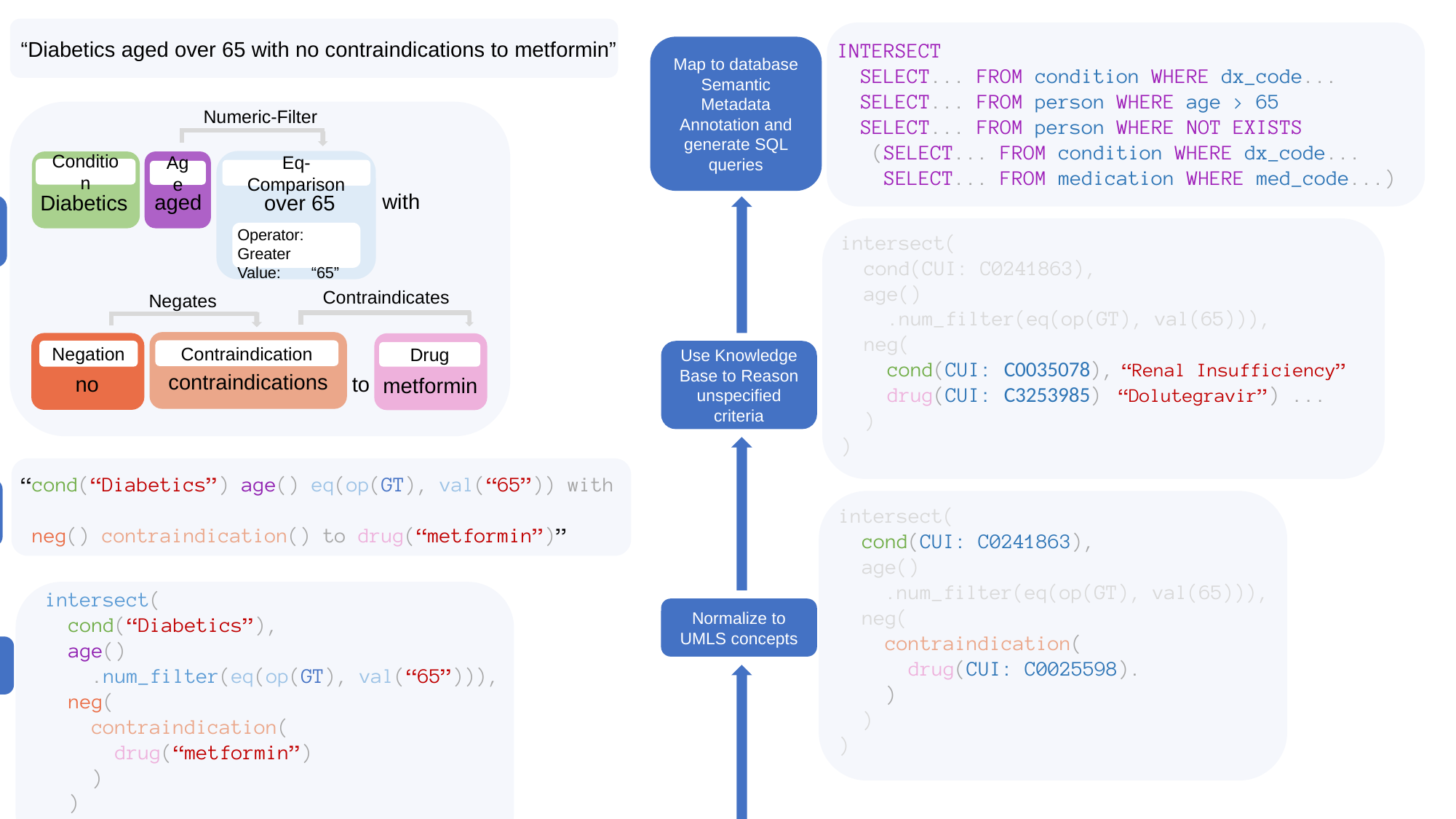

“Diabetics aged over 65 with no contraindications to metformin”

INTERSECT
  SELECT... FROM condition WHERE dx_code...
  SELECT... FROM person WHERE age > 65
  SELECT... FROM person WHERE NOT EXISTS
   (SELECT... FROM condition WHERE dx_code...
    SELECT... FROM medication WHERE med_code...)

Map to database Semantic Metadata Annotation and generate SQL queries
Raw input

Numeric-Filter

Eq-Comparison
over 65
Operator: Greater
Value:       “65”

Age
aged

Condition
Diabetics
with
Contraindicates

Negates

Contraindication
contraindications

Negation
no

Drug
to
metformin

Predict named entities and relations

intersect(
  cond(CUI: C0241863),
  age()
    .num_filter(eq(op(GT), val(65))),
  neg(
    cond(CUI: C0035078), “Renal Insufficiency”
    drug(CUI: C3253985)  “Dolutegravir”) ...
  )
)

Use Knowledge Base to Reason unspecified criteria

“cond(“Diabetics”) age() eq(op(GT), val(“65”)) with
 neg() contraindication() to drug(“metformin”)”
Transform to logical form input string

intersect(
  cond(CUI: C0241863),
  age()
    .num_filter(eq(op(GT), val(65))),
  neg(
    contraindication(
      drug(CUI: C0025598).
    )
  )
)

intersect(
  cond(“Diabetics”),
  age()
    .num_filter(eq(op(GT), val(“65”))),
  neg(
    contraindication(
      drug(“metformin”)
    )
  )
)

Normalize to UMLS concepts
Predict logical form structure